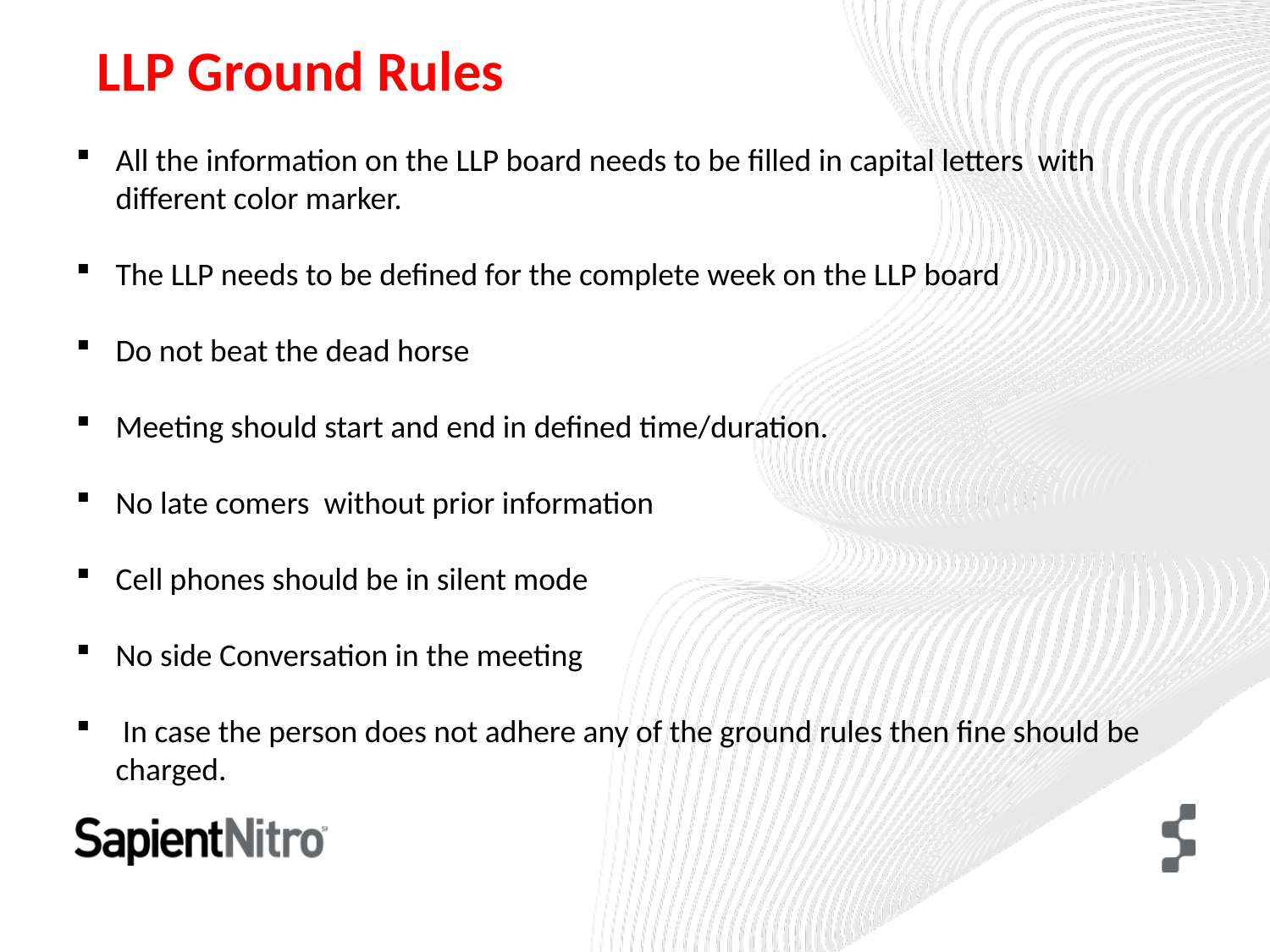

# LLP Ground Rules

All the information on the LLP board needs to be filled in capital letters  with different color marker.

The LLP needs to be defined for the complete week on the LLP board

Do not beat the dead horse

Meeting should start and end in defined time/duration.

No late comers  without prior information

Cell phones should be in silent mode

No side Conversation in the meeting

 In case the person does not adhere any of the ground rules then fine should be charged.